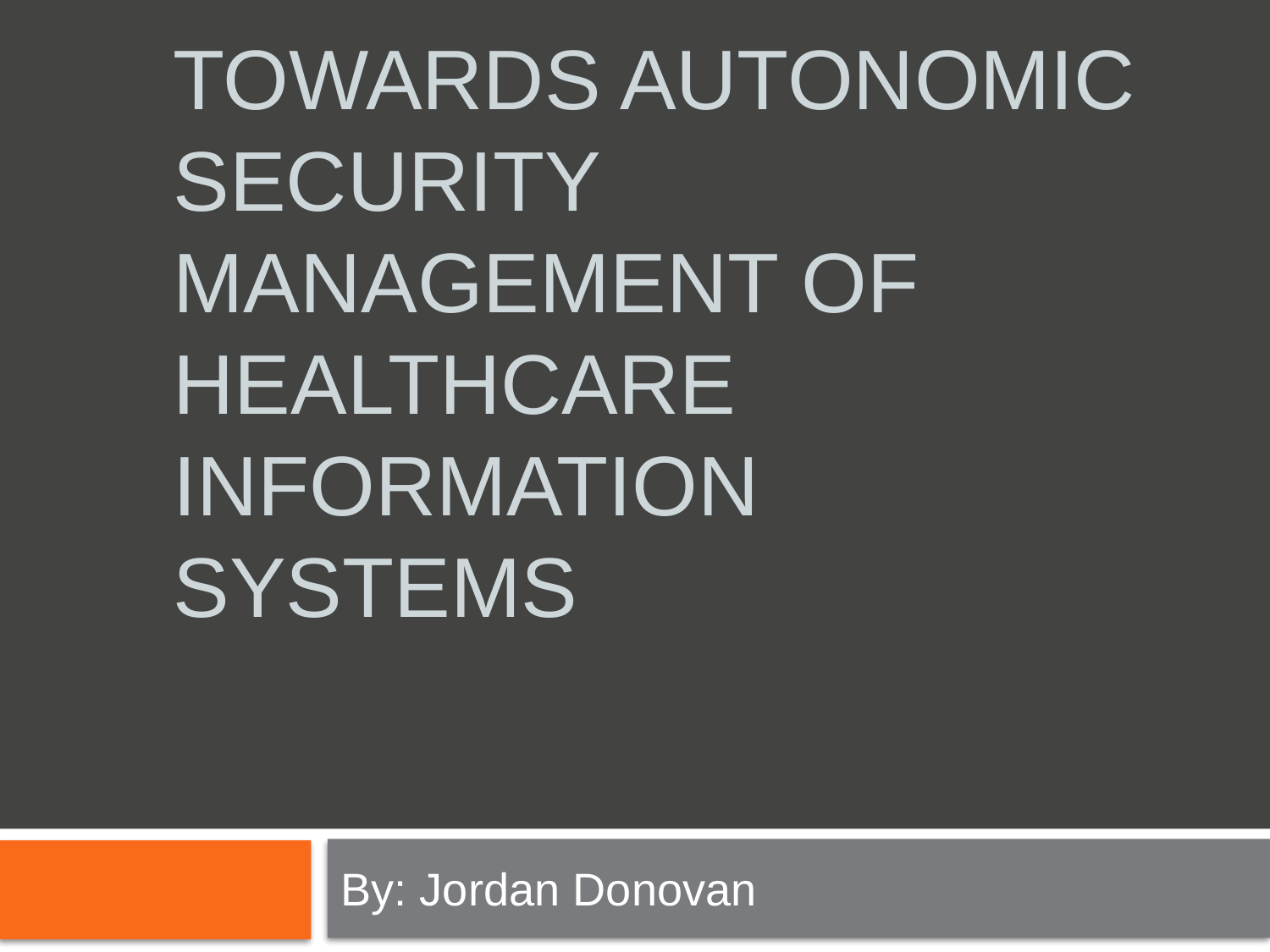

# Towards Autonomic Security Management of Healthcare Information Systems
By: Jordan Donovan